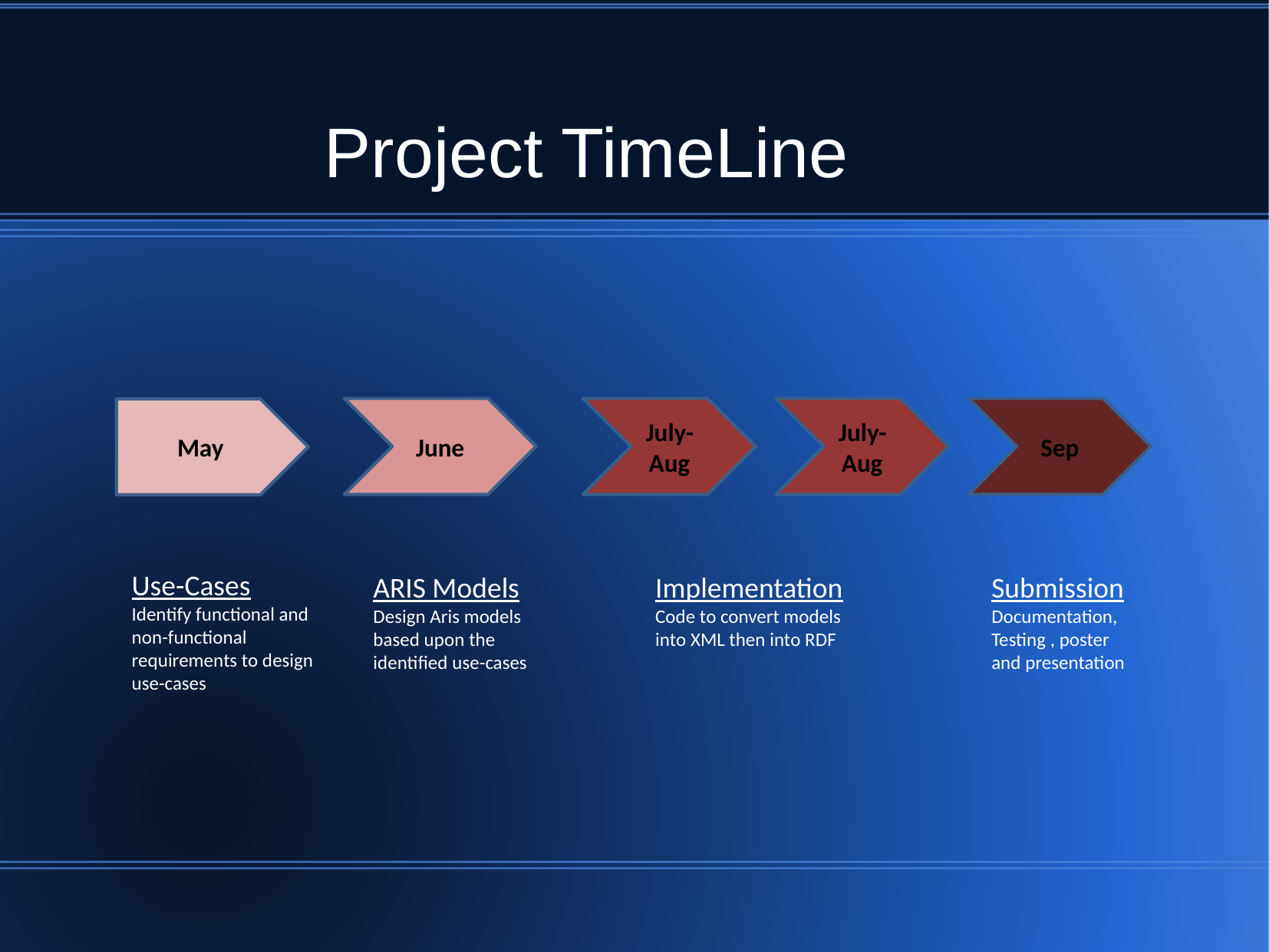

Project TimeLine
June
July-Aug
July-Aug
Sep
May
Use-Cases
Identify functional and non-functional requirements to design use-cases
ARIS Models
Design Aris models based upon the identified use-cases
Implementation
Code to convert models into XML then into RDF
Submission
Documentation, Testing , poster and presentation